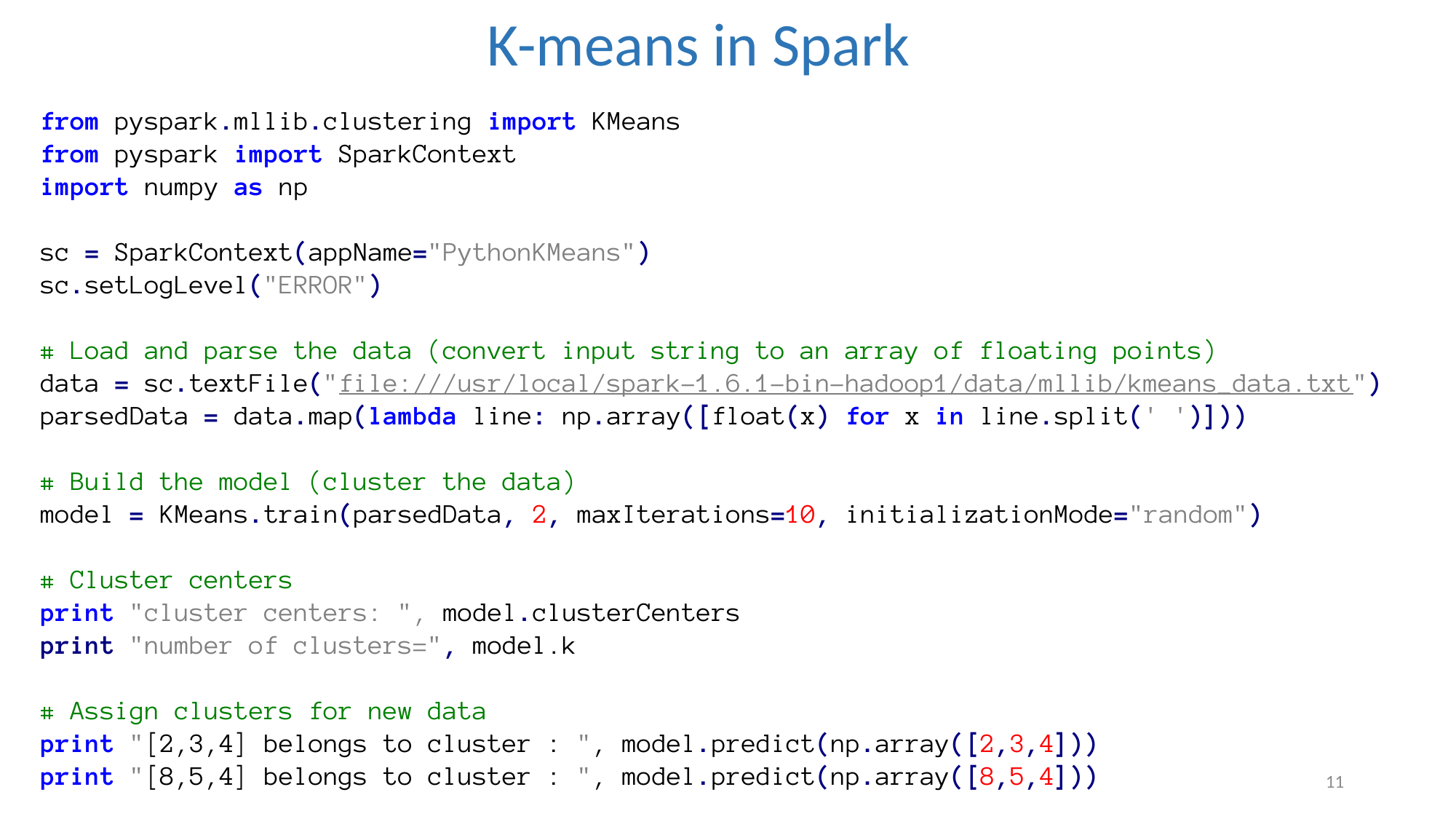

K-means in Spark
from pyspark.mllib.clustering import KMeans
from pyspark import SparkContext
import numpy as np

sc = SparkContext(appName="PythonKMeans")
sc.setLogLevel("ERROR")

# Load and parse the data (convert input string to an array of floating points)
data = sc.textFile("file:///usr/local/spark-1.6.1-bin-hadoop1/data/mllib/kmeans_data.txt")
parsedData = data.map(lambda line: np.array([float(x) for x in line.split(' ')]))

# Build the model (cluster the data)
model = KMeans.train(parsedData, 2, maxIterations=10, initializationMode="random")

# Cluster centers
print "cluster centers: ", model.clusterCenters
print "number of clusters=", model.k

# Assign clusters for new data
print "[2,3,4] belongs to cluster : ", model.predict(np.array([2,3,4]))
print "[8,5,4] belongs to cluster : ", model.predict(np.array([8,5,4]))
11